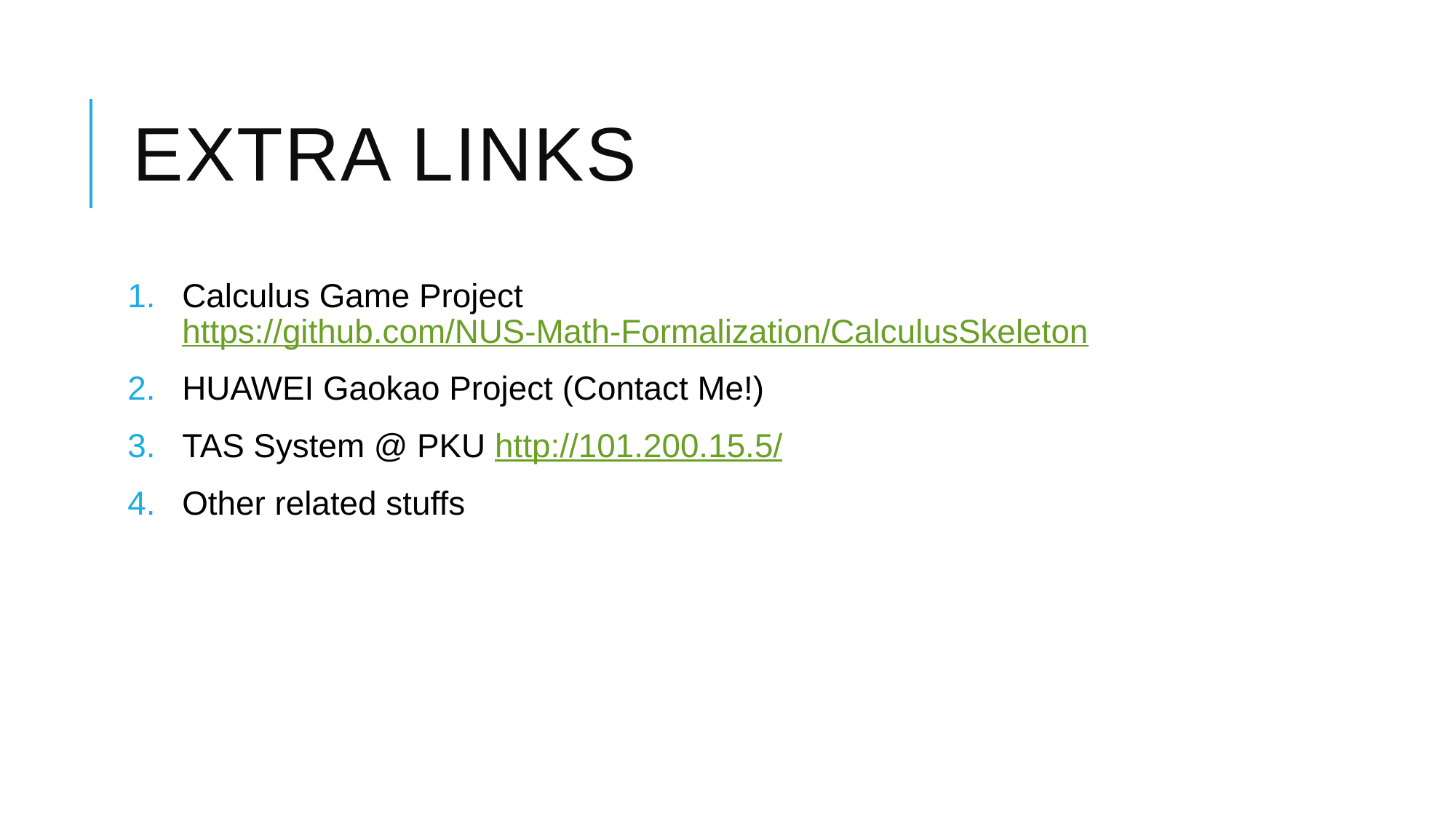

# Extra links
Calculus Game Project https://github.com/NUS-Math-Formalization/CalculusSkeleton
HUAWEI Gaokao Project (Contact Me!)
TAS System @ PKU http://101.200.15.5/
Other related stuffs